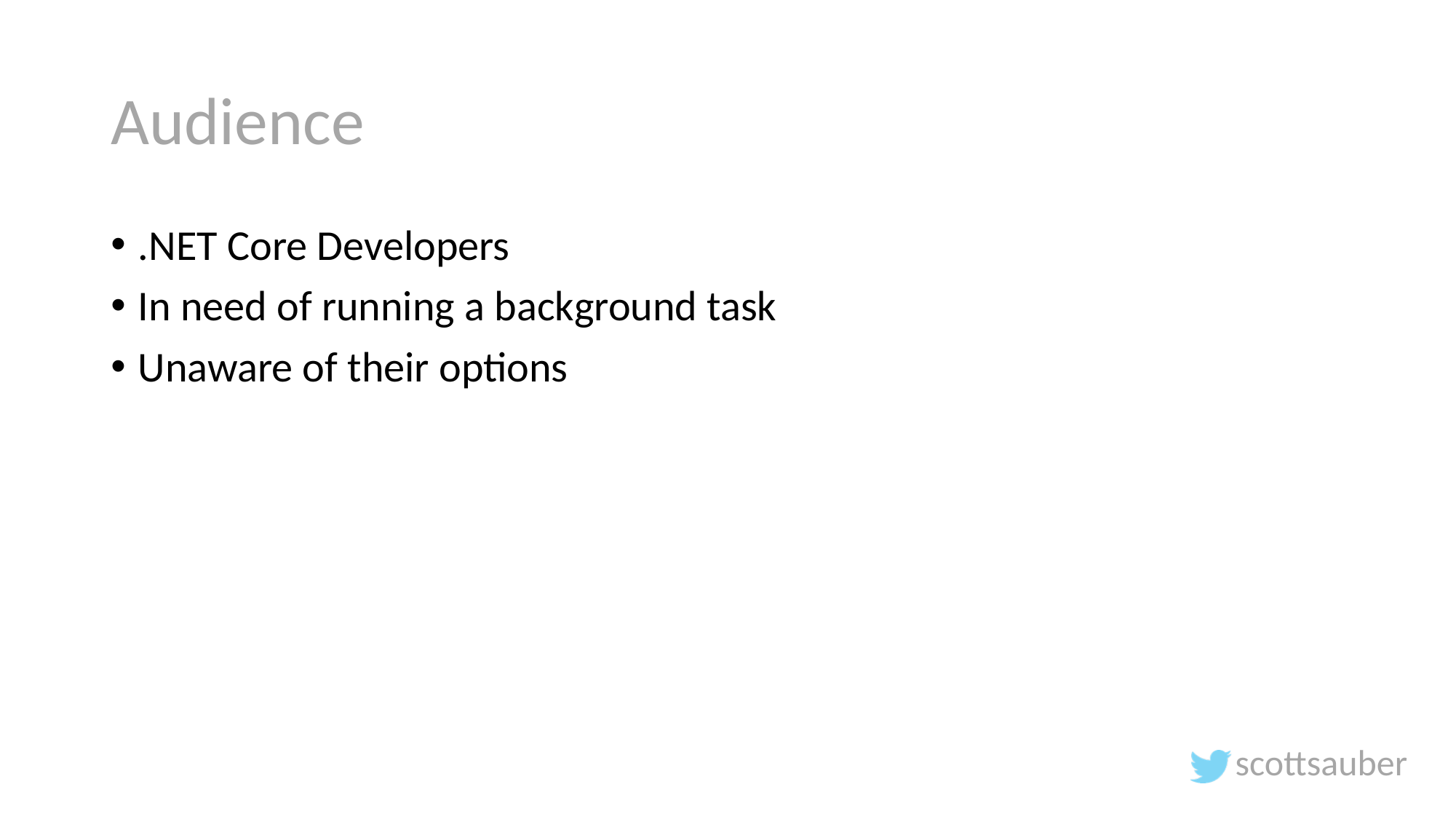

# Audience
.NET Core Developers
In need of running a background task
Unaware of their options
scottsauber